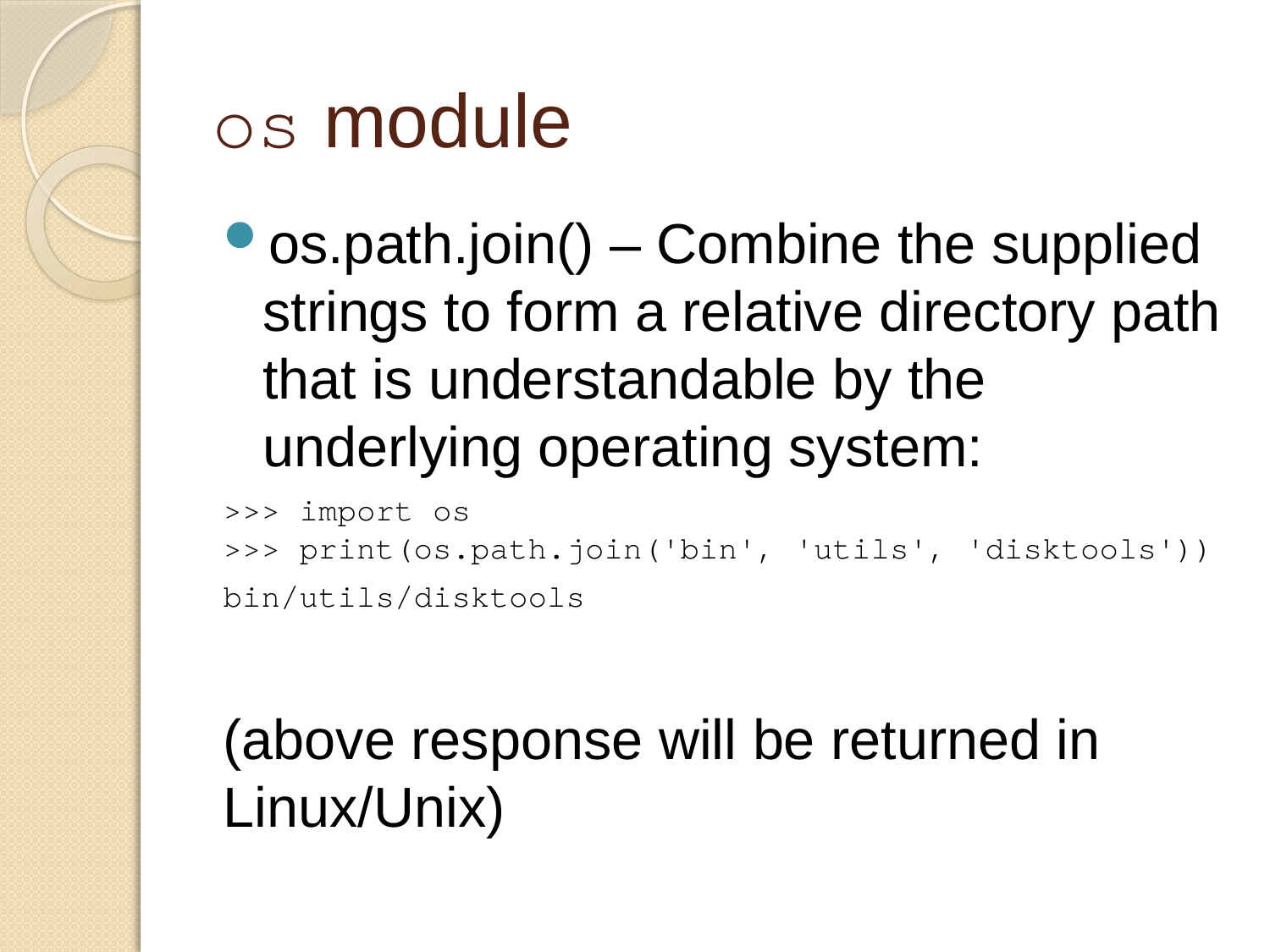

# os module
os.path.join() – Combine the supplied strings to form a relative directory path that is understandable by the underlying operating system:
>>> import os
>>> print(os.path.join('bin', 'utils', 'disktools'))
bin/utils/disktools

(above response will be returned in Linux/Unix)